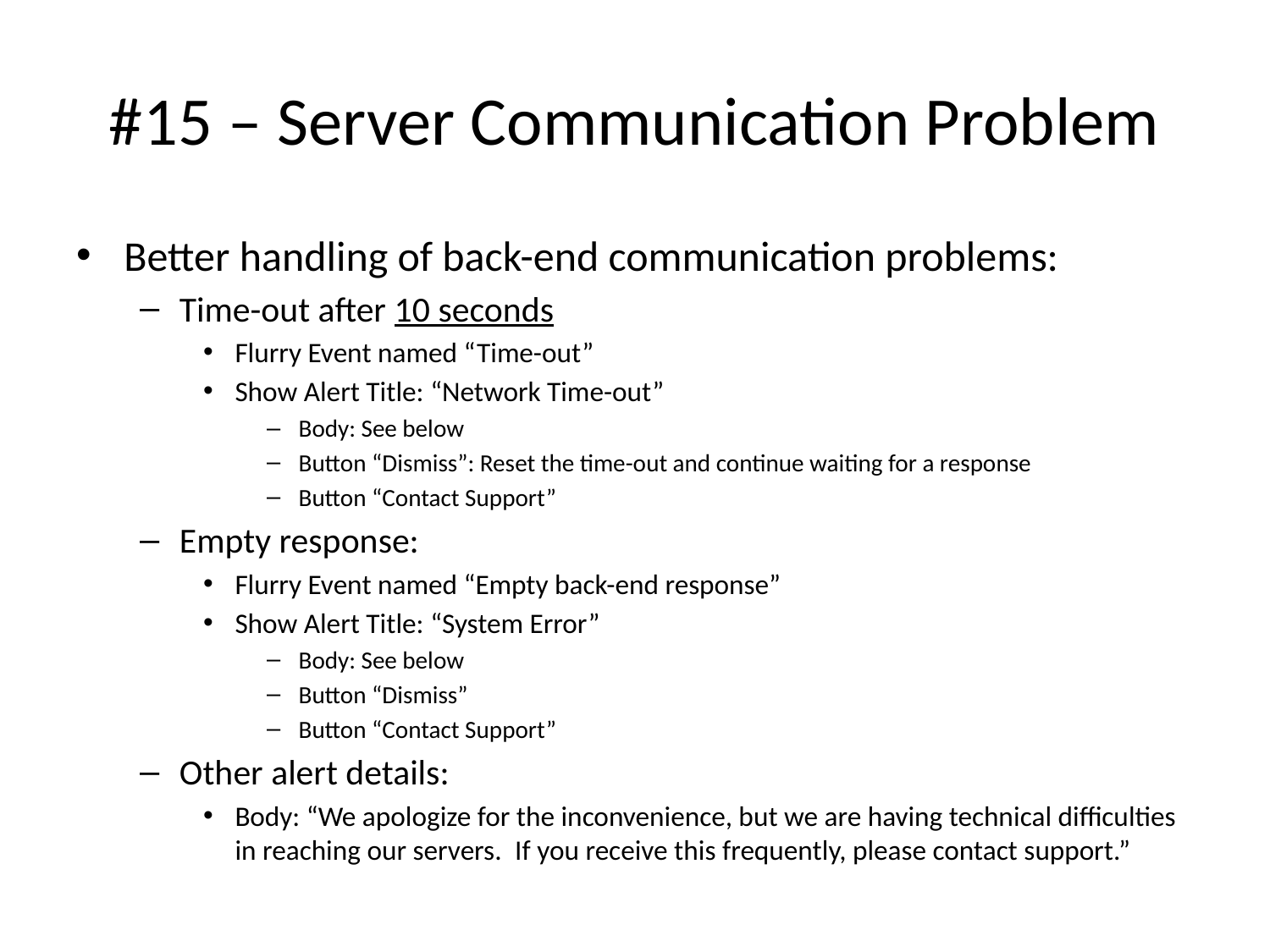

# #15 – Server Communication Problem
Better handling of back-end communication problems:
Time-out after 10 seconds
Flurry Event named “Time-out”
Show Alert Title: “Network Time-out”
Body: See below
Button “Dismiss”: Reset the time-out and continue waiting for a response
Button “Contact Support”
Empty response:
Flurry Event named “Empty back-end response”
Show Alert Title: “System Error”
Body: See below
Button “Dismiss”
Button “Contact Support”
Other alert details:
Body: “We apologize for the inconvenience, but we are having technical difficulties in reaching our servers.  If you receive this frequently, please contact support.”